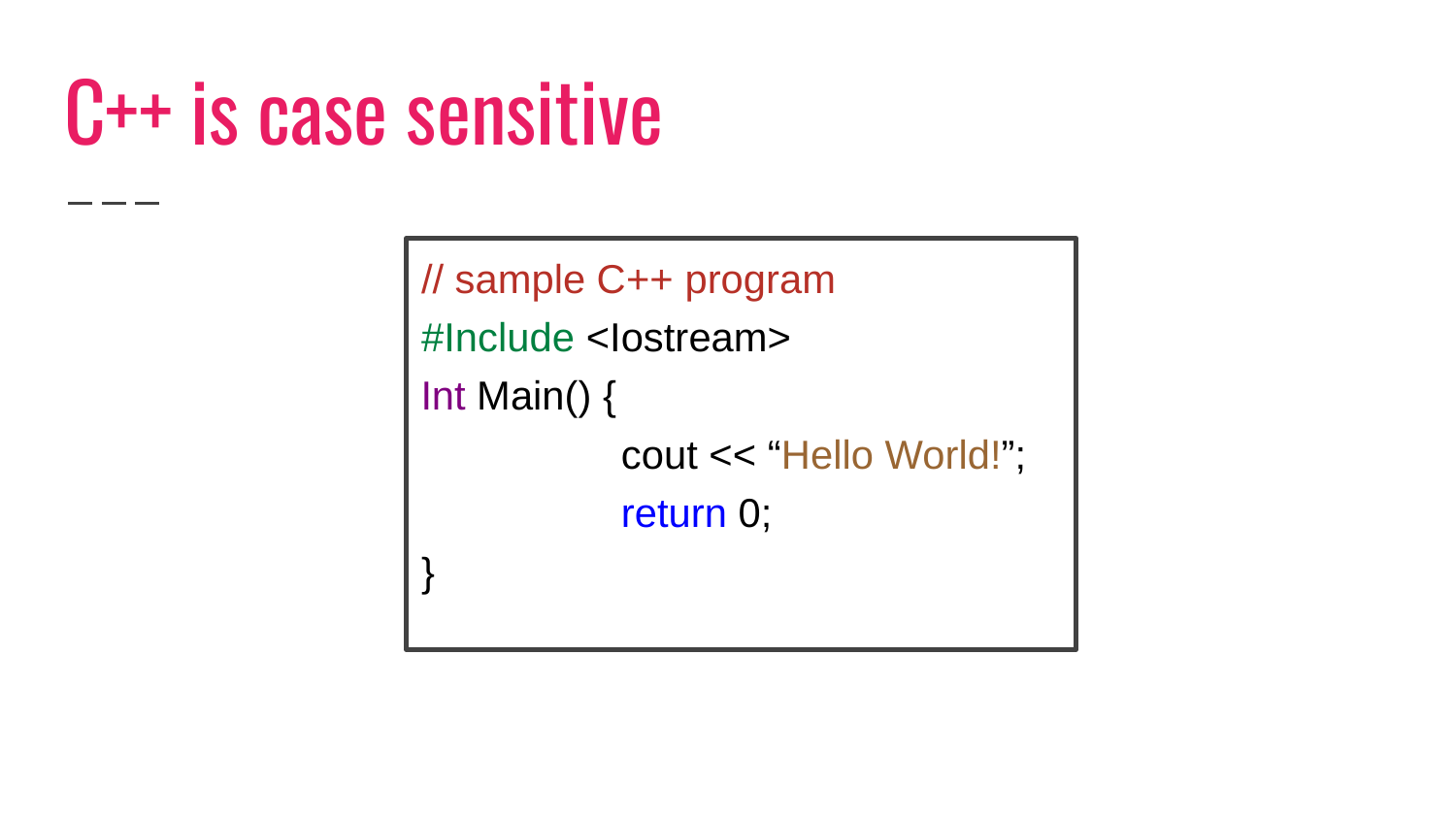

# C++ is case sensitive
// sample C++ program
#Include <Iostream>
Int Main() {
		cout << “Hello World!”;
		return 0;
}